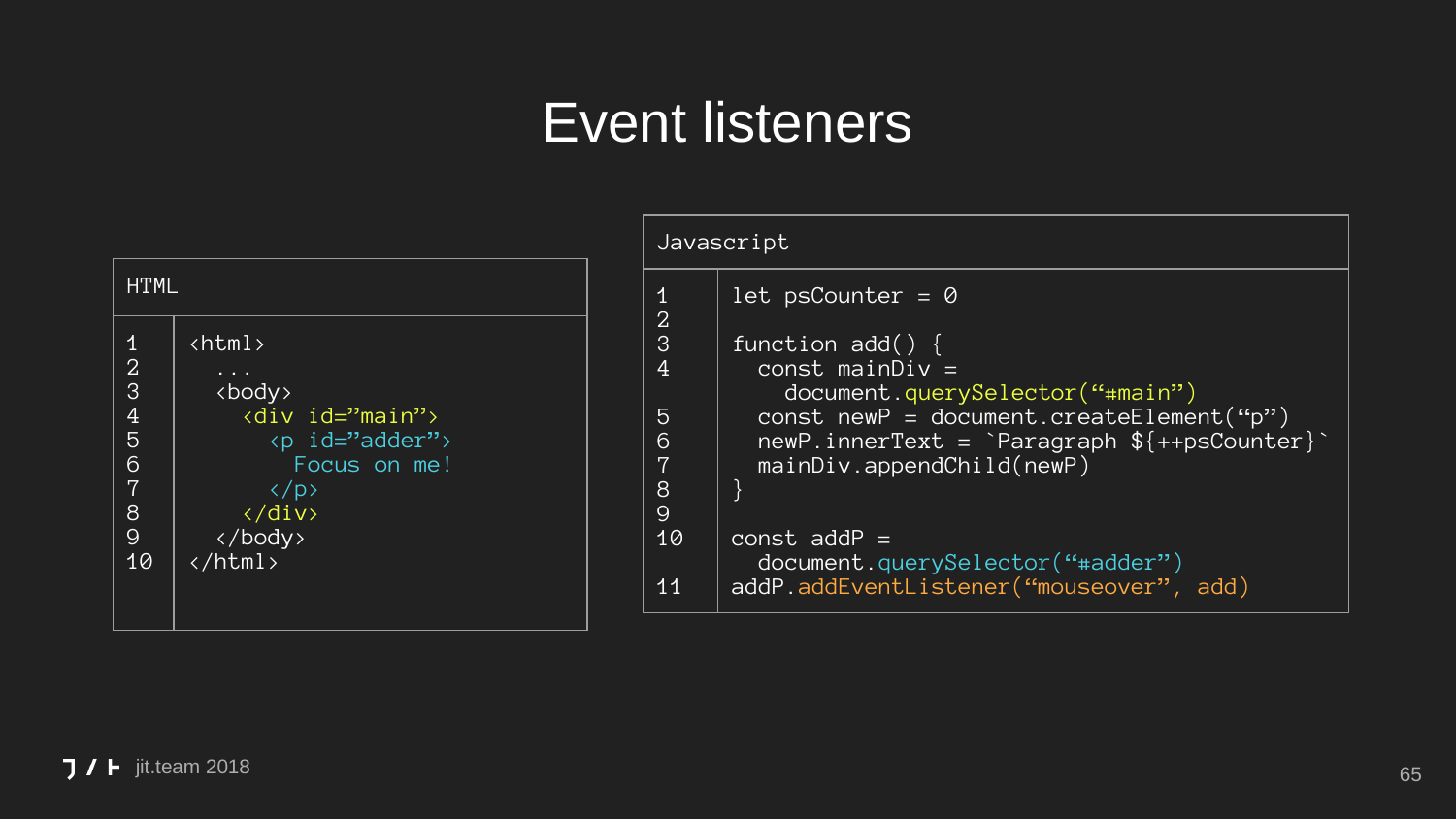

# Event listeners
| Javascript |  |
| --- | --- |
| 1 2 3 4 5 6 7 8 9 10 11 | let psCounter = 0 function add() { const mainDiv = document.querySelector(“#main”) const newP = document.createElement(“p”) newP.innerText = `Paragraph ${++psCounter}` mainDiv.appendChild(newP) } const addP = document.querySelector(“#adder”) addP.addEventListener(“mouseover”, add) |
| HTML |  |
| --- | --- |
| 1 2 3 4 5 6 7 8 9 10 | <html> ... <body> <div id=”main”> <p id=”adder”> Focus on me! </p> </div> </body> </html> |
65